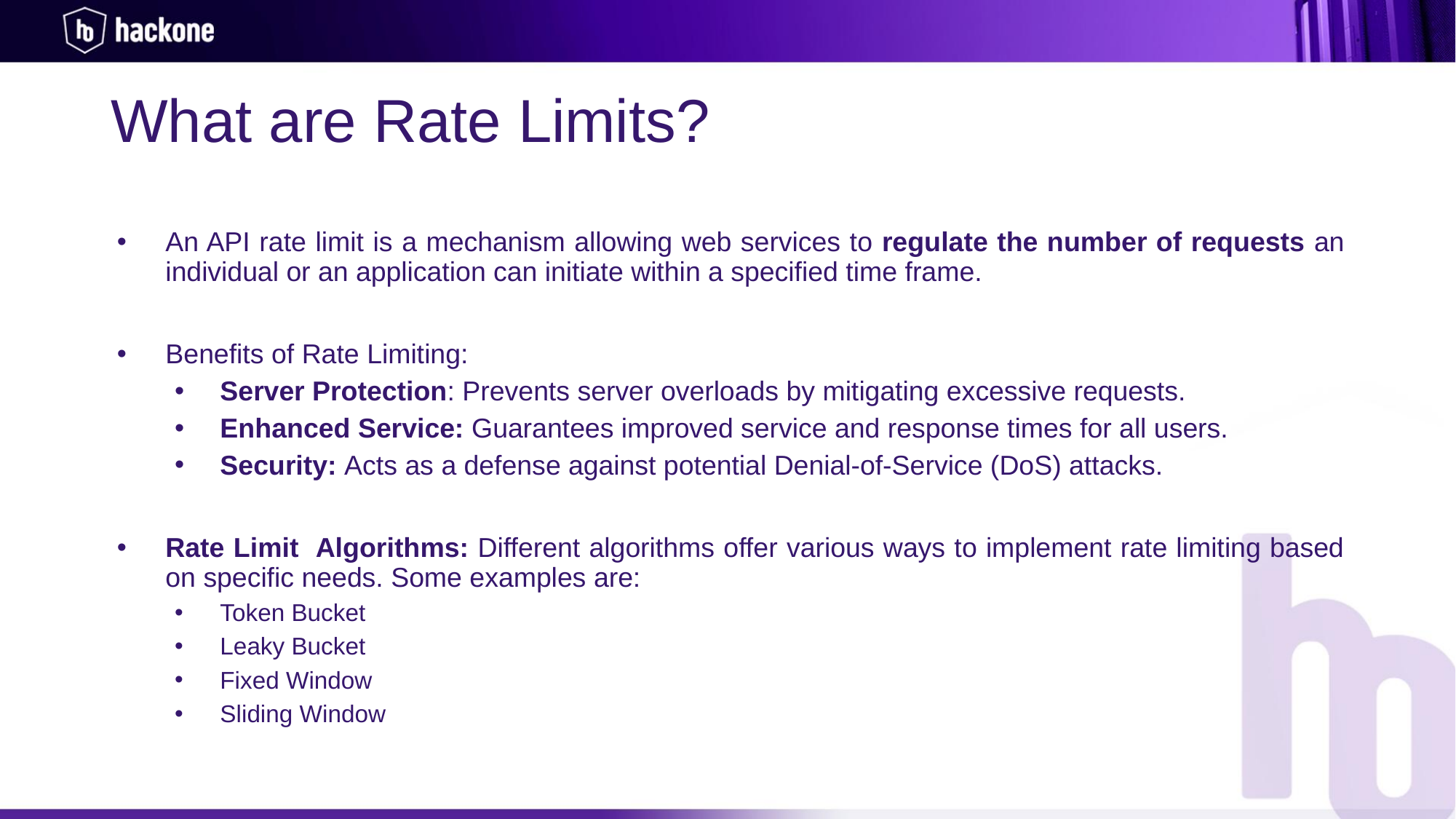

What are Rate Limits?
An API rate limit is a mechanism allowing web services to regulate the number of requests an individual or an application can initiate within a specified time frame.

Benefits of Rate Limiting:
Server Protection: Prevents server overloads by mitigating excessive requests.
Enhanced Service: Guarantees improved service and response times for all users.
Security: Acts as a defense against potential Denial-of-Service (DoS) attacks.

Rate Limit  Algorithms: Different algorithms offer various ways to implement rate limiting based on specific needs. Some examples are:
Token Bucket
Leaky Bucket
Fixed Window
Sliding Window